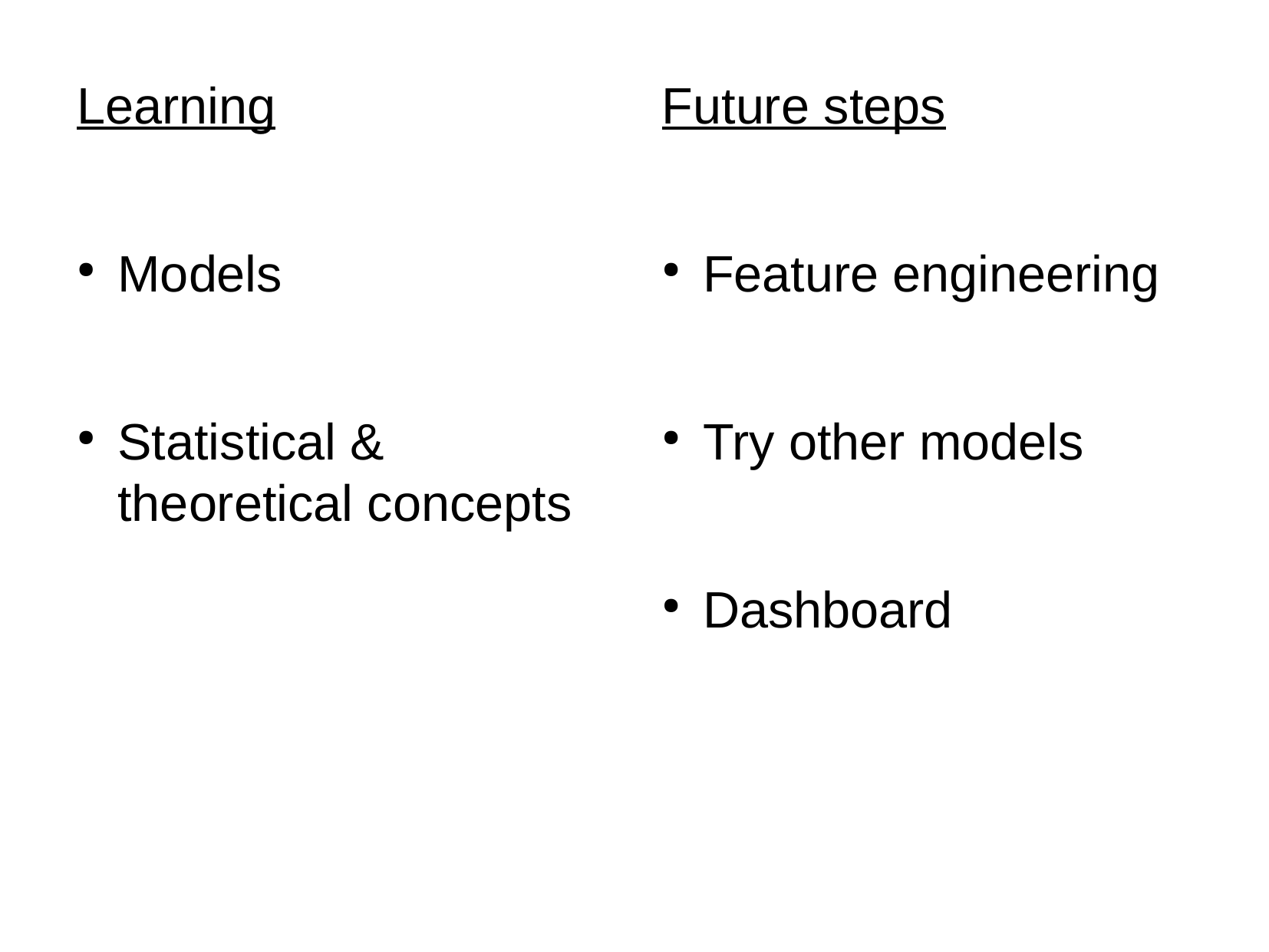

Learning

Models

Statistical & theoretical concepts

Future steps

Feature engineering

Try other models

Dashboard